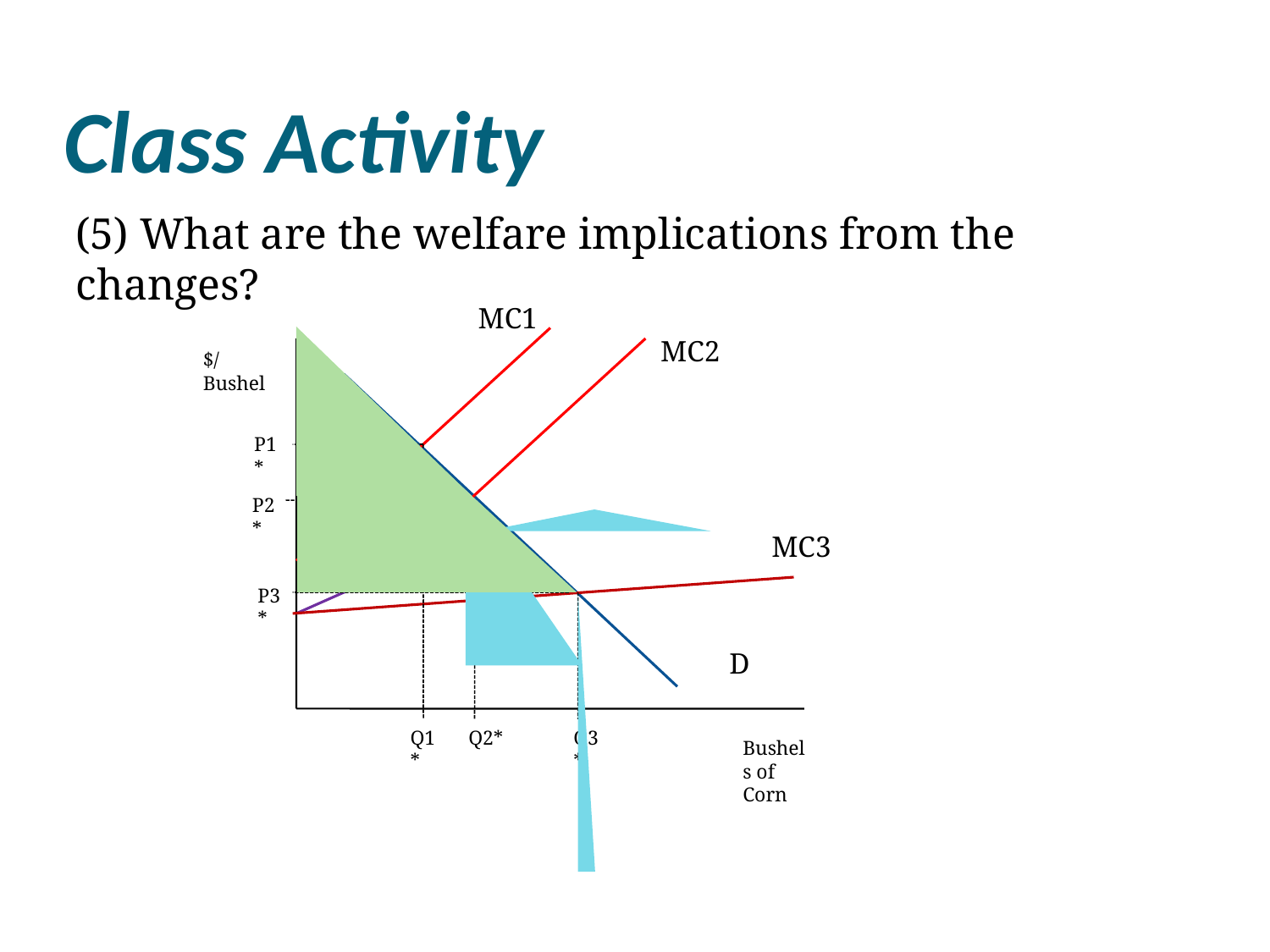

Class Activity
(5) What are the welfare implications from the changes?

MC1

MC2

$/Bushel

P1*

P2*

MC3

P3*

D

Q1*
Q2*
Q3*
Bushels of Corn